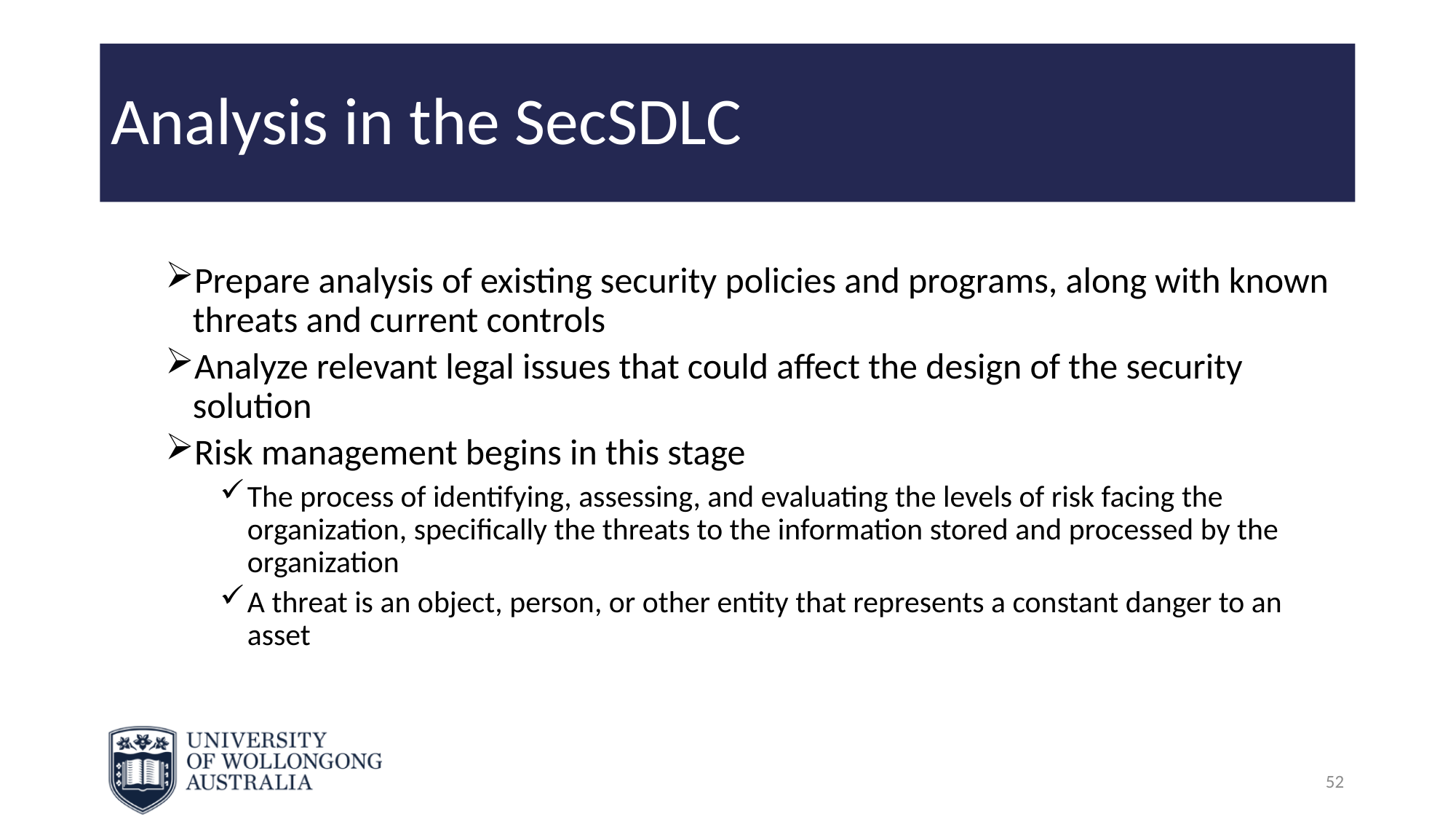

# Analysis in the SecSDLC
Prepare analysis of existing security policies and programs, along with known threats and current controls
Analyze relevant legal issues that could affect the design of the security solution
Risk management begins in this stage
The process of identifying, assessing, and evaluating the levels of risk facing the organization, specifically the threats to the information stored and processed by the organization
A threat is an object, person, or other entity that represents a constant danger to an asset

52